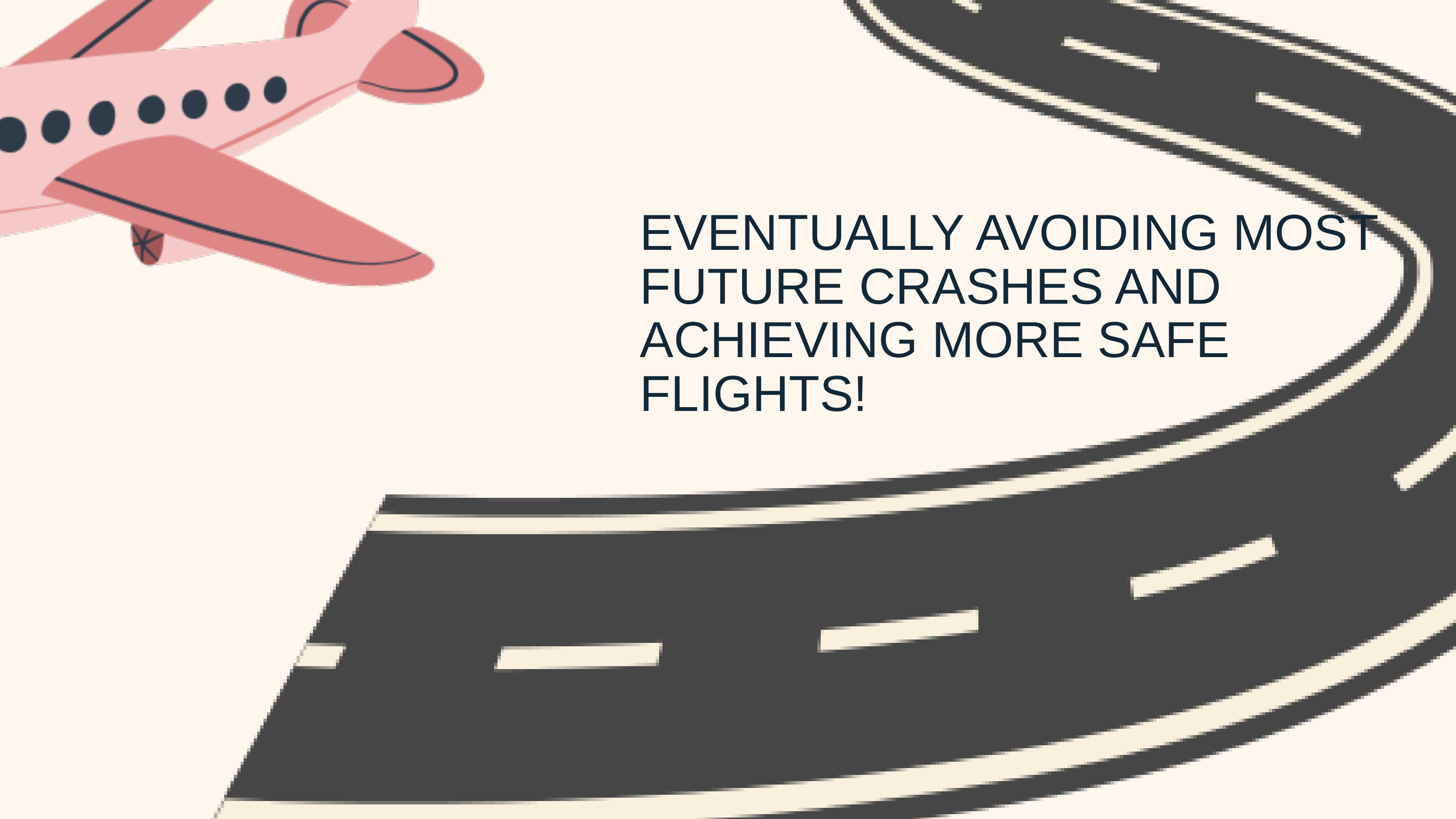

EVENTUALLY AVOIDING MOST FUTURE CRASHES AND ACHIEVING MORE SAFE FLIGHTS!